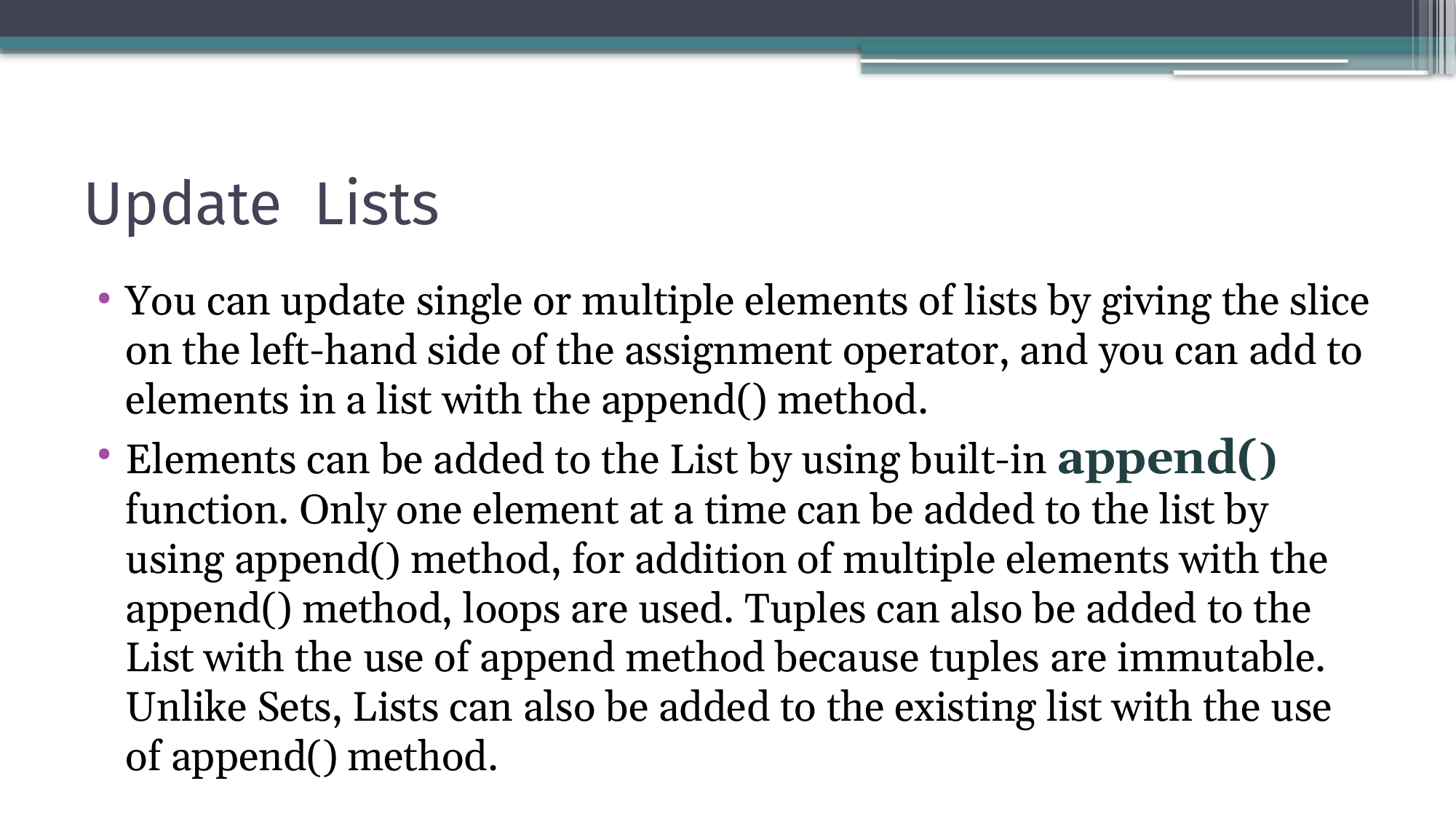

# Update  Lists
You can update single or multiple elements of lists by giving the slice on the left-hand side of the assignment operator, and you can add to elements in a list with the append() method.
Elements can be added to the List by using built-in append() function. Only one element at a time can be added to the list by using append() method, for addition of multiple elements with the append() method, loops are used. Tuples can also be added to the List with the use of append method because tuples are immutable. Unlike Sets, Lists can also be added to the existing list with the use of append() method.